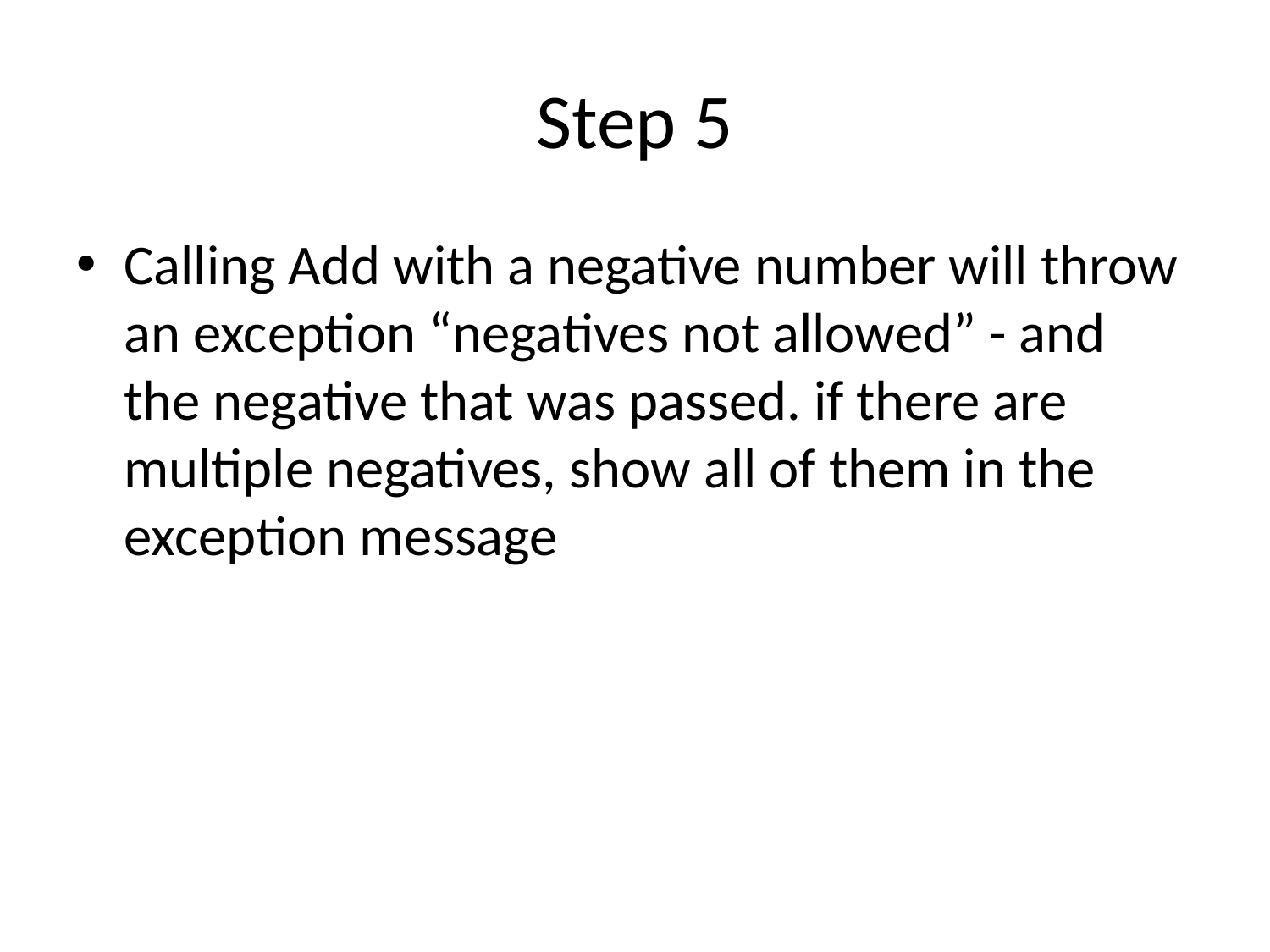

# Step 5
Calling Add with a negative number will throw an exception “negatives not allowed” - and the negative that was passed. if there are multiple negatives, show all of them in the exception message